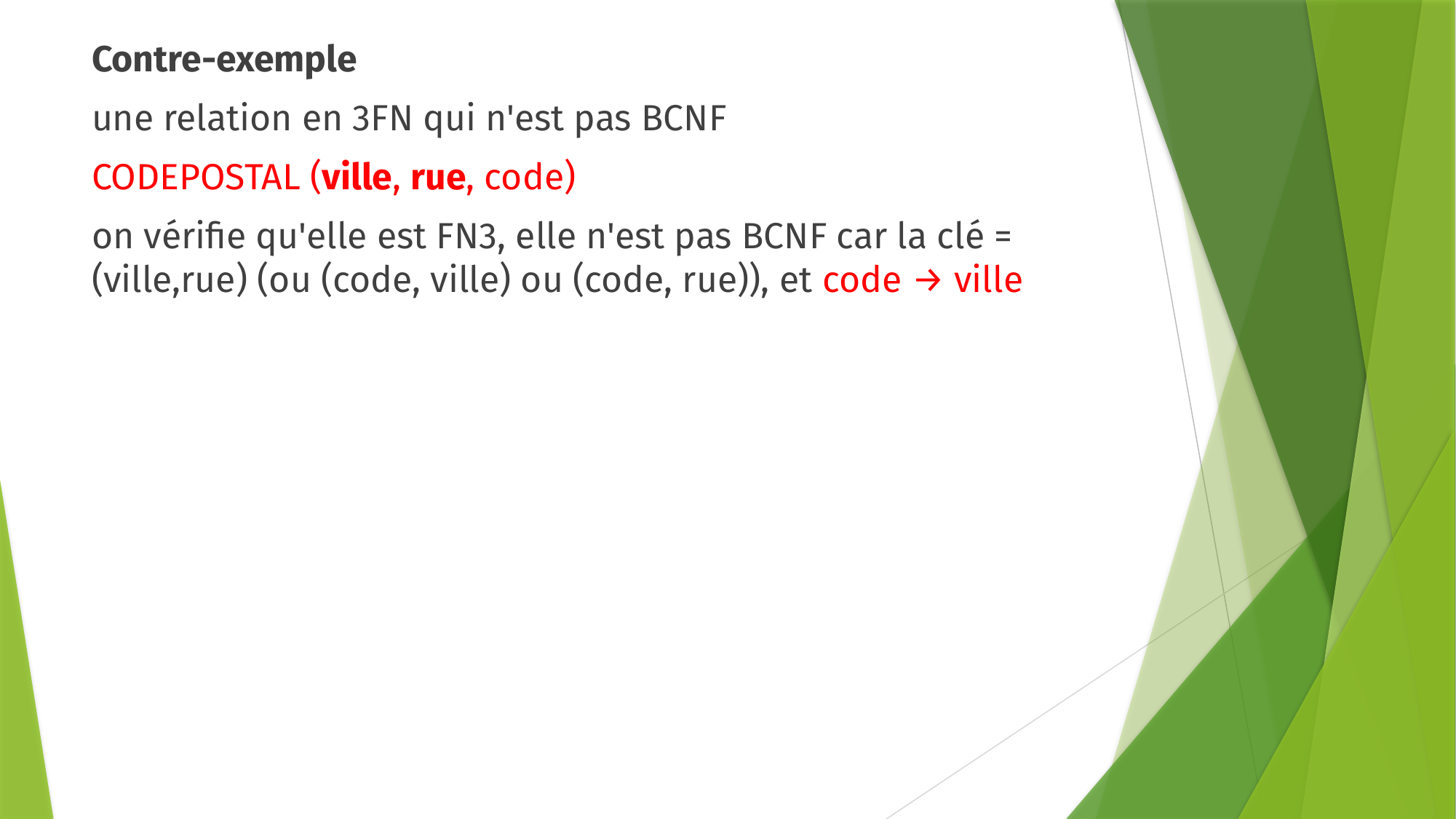

Contre-exemple
une relation en 3FN qui n'est pas BCNF
CODEPOSTAL (ville, rue, code)
on vérifie qu'elle est FN3, elle n'est pas BCNF car la clé = (ville,rue) (ou (code, ville) ou (code, rue)), et code → ville